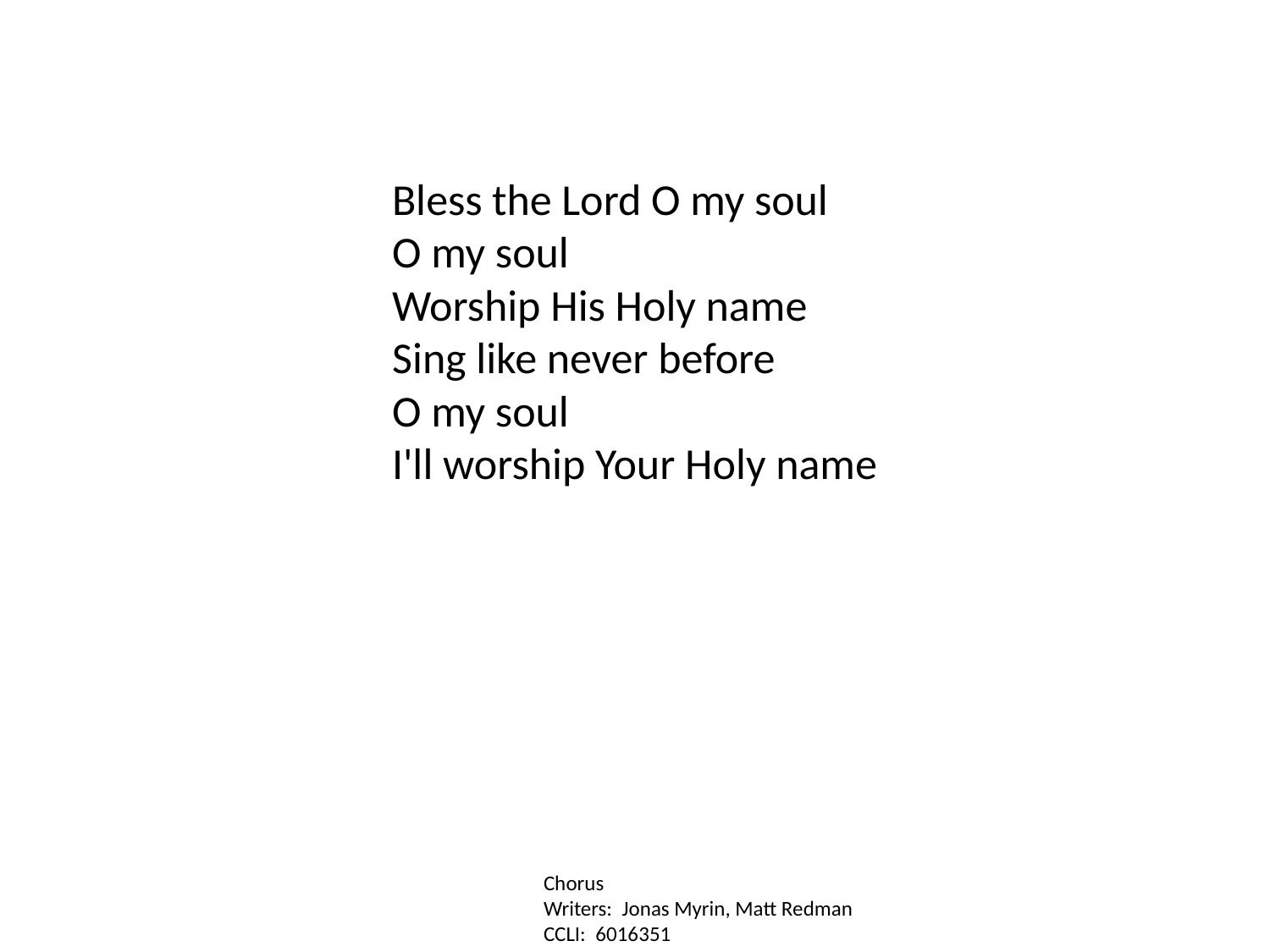

Bless the Lord O my soul
O my soul
Worship His Holy name
Sing like never before
O my soul
I'll worship Your Holy name

Chorus
Writers:  Jonas Myrin, Matt Redman
CCLI:  6016351